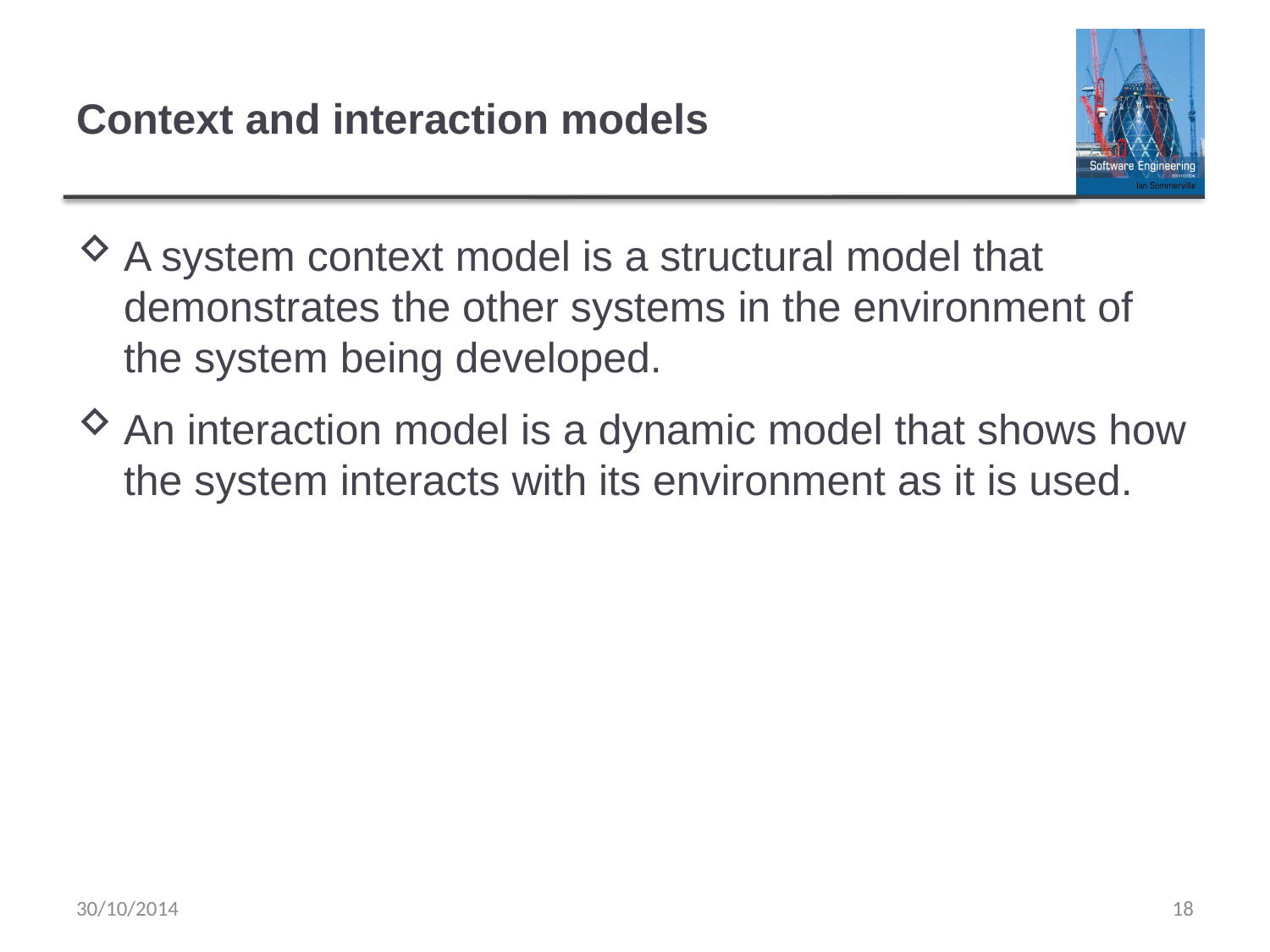

# Context and interaction models
A system context model is a structural model that demonstrates the other systems in the environment of the system being developed.
An interaction model is a dynamic model that shows how the system interacts with its environment as it is used.

30/10/2014
18